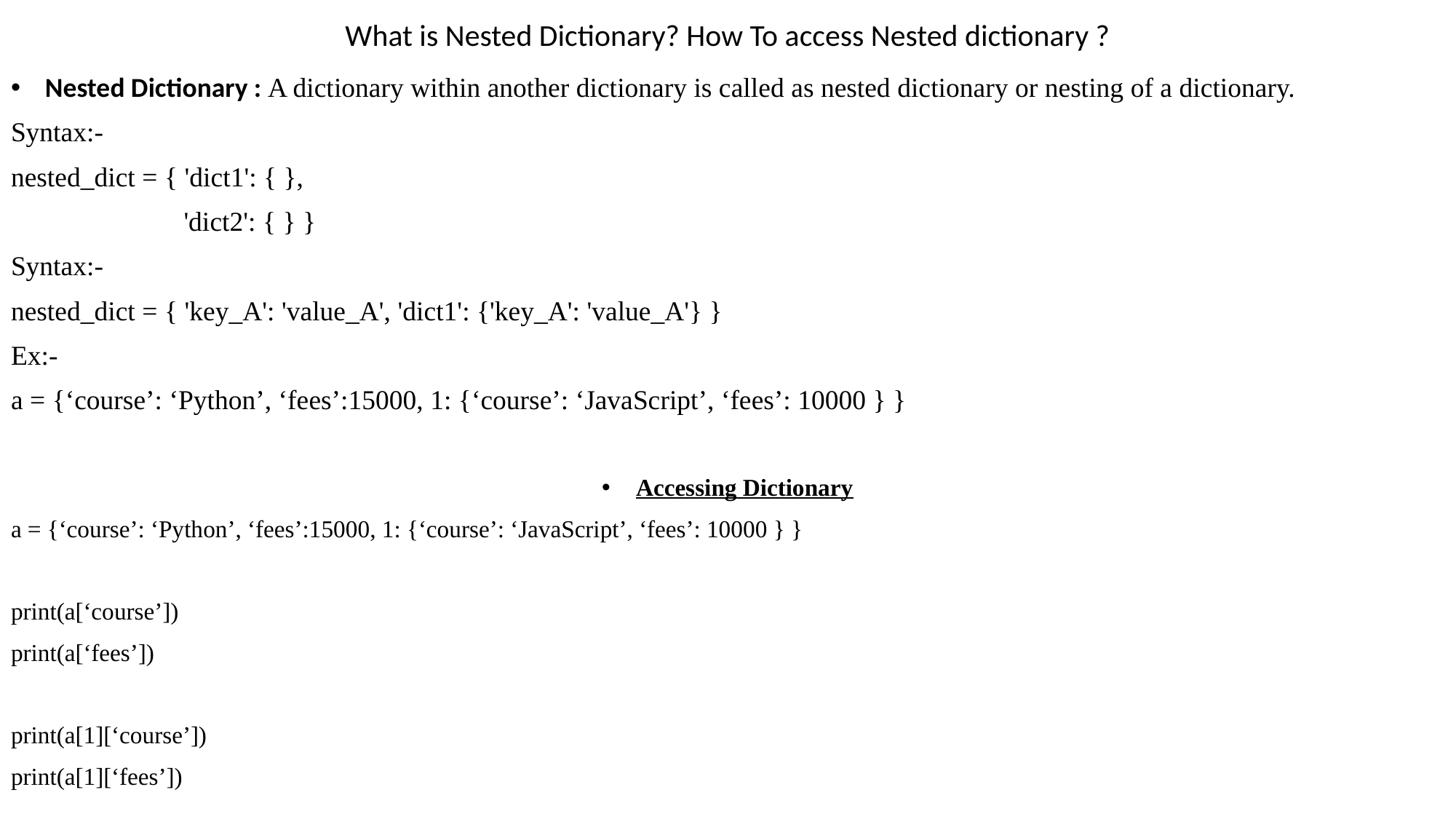

# What is Nested Dictionary? How To access Nested dictionary ?
Nested Dictionary : A dictionary within another dictionary is called as nested dictionary or nesting of a dictionary.
Syntax:-
nested_dict = { 'dict1': { },
                         'dict2': { } }
Syntax:-
nested_dict = { 'key_A': 'value_A', 'dict1': {'key_A': 'value_A'} }
Ex:-
a = {‘course’: ‘Python’, ‘fees’:15000, 1: {‘course’: ‘JavaScript’, ‘fees’: 10000 } }

Accessing Dictionary
a = {‘course’: ‘Python’, ‘fees’:15000, 1: {‘course’: ‘JavaScript’, ‘fees’: 10000 } }

print(a[‘course’])
print(a[‘fees’])

print(a[1][‘course’])
print(a[1][‘fees’])